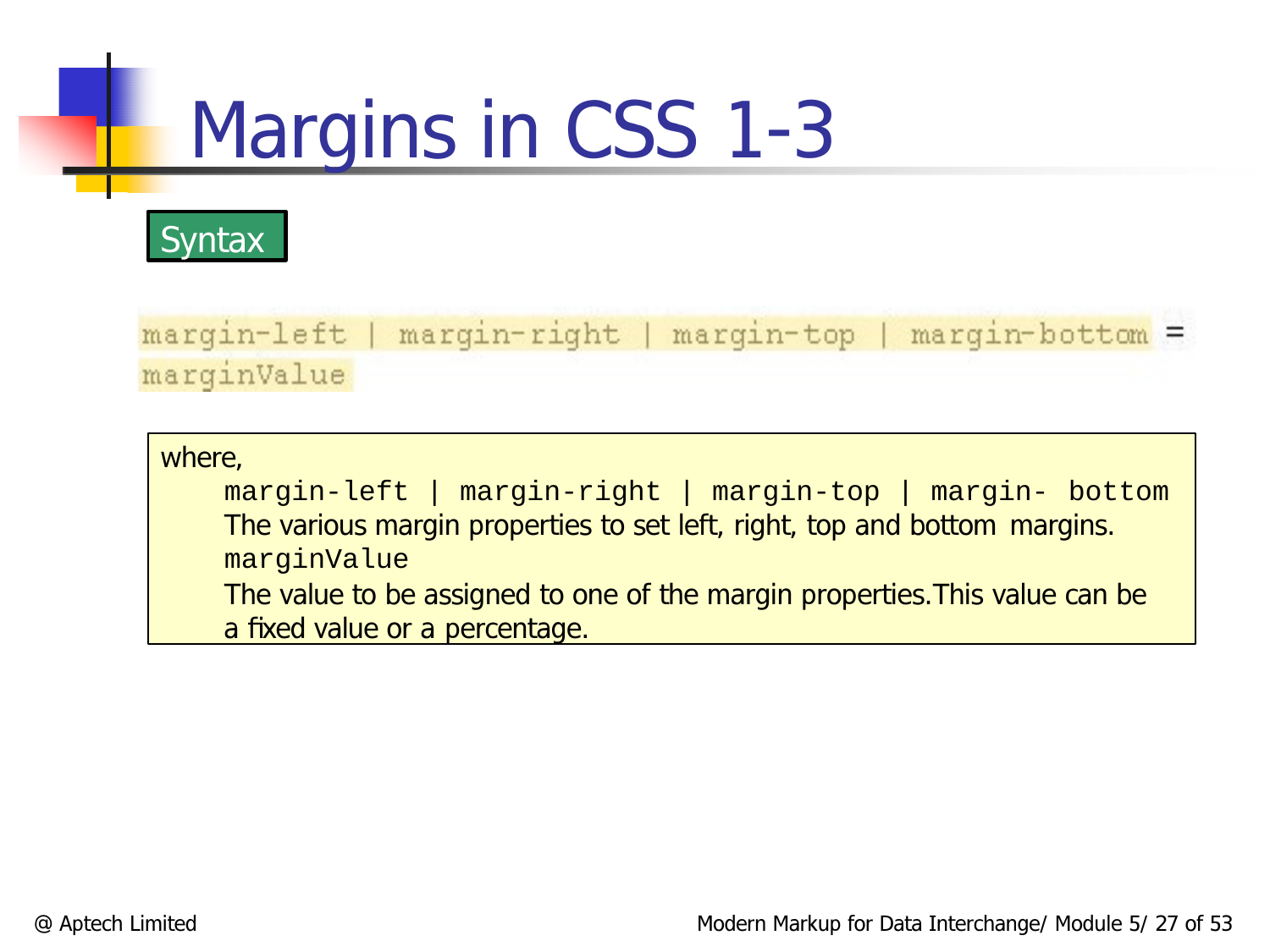

# Margins in CSS 1-3

Syntax

where,
margin-left | margin-right | margin-top | margin- bottom
The various margin properties to set left, right, top and bottom margins.
marginValue
The value to be assigned to one of the margin properties.This value can be  a fixed value or a percentage.
@ Aptech Limited
Modern Markup for Data Interchange/ Module 5/ 27 of 53